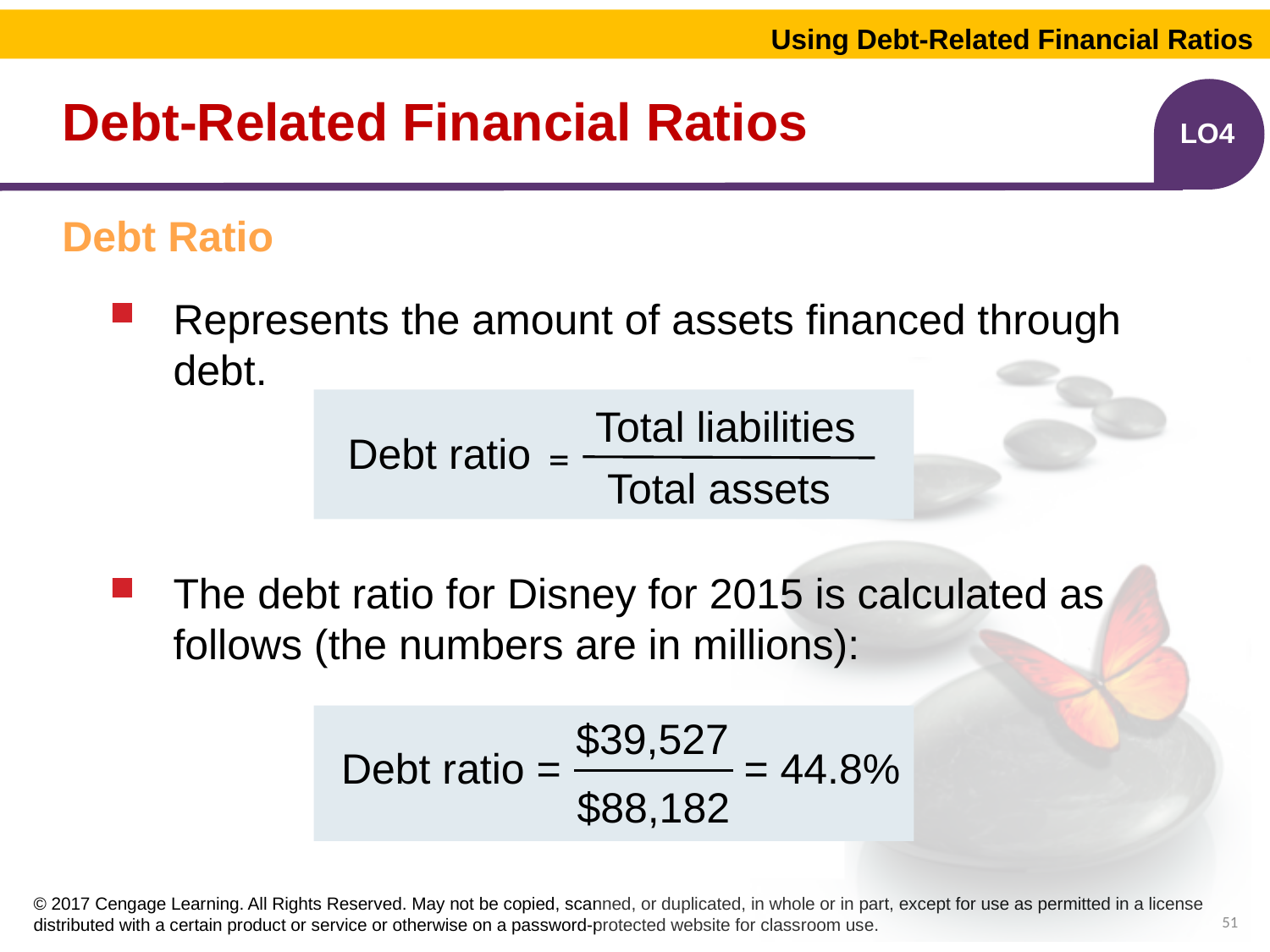

Using Debt-Related Financial Ratios
# Debt-Related Financial Ratios
LO4
Debt Ratio
Represents the amount of assets financed through debt.

The debt ratio for Disney for 2015 is calculated as follows (the numbers are in millions):

Total liabilities
Debt ratio
=
Total assets

$39,527
Debt ratio =
= 44.8%
$88,182

51